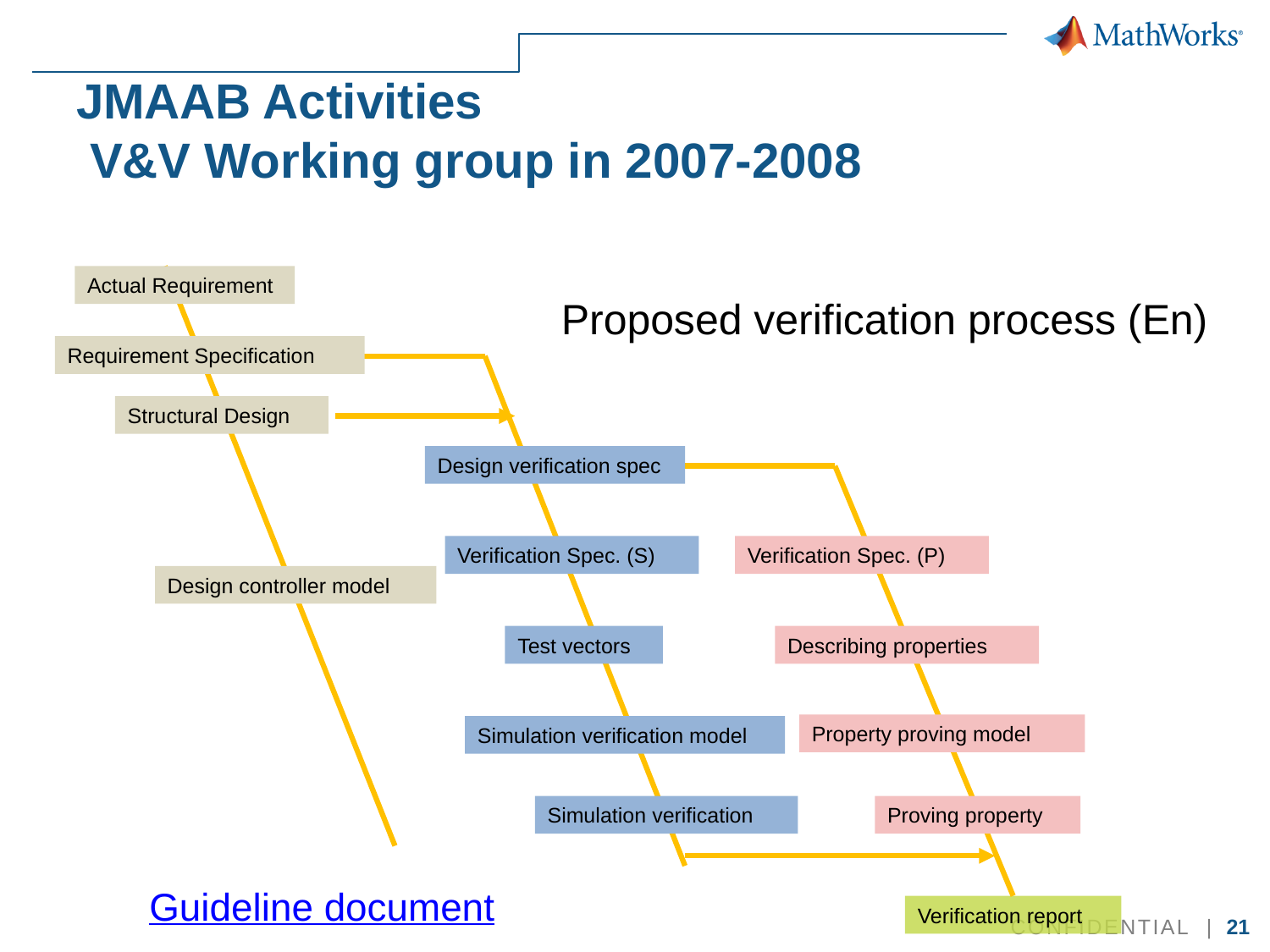

# JMAAB Activities V&V Working group in 2007-2008
Actual Requirement
Proposed verification process (En)
Requirement Specification
Structural Design
Design verification spec
Verification Spec. (S)
Verification Spec. (P)
Design controller model
Test vectors
Describing properties
Property proving model
Simulation verification model
Simulation verification
Proving property
Guideline document
Verification report